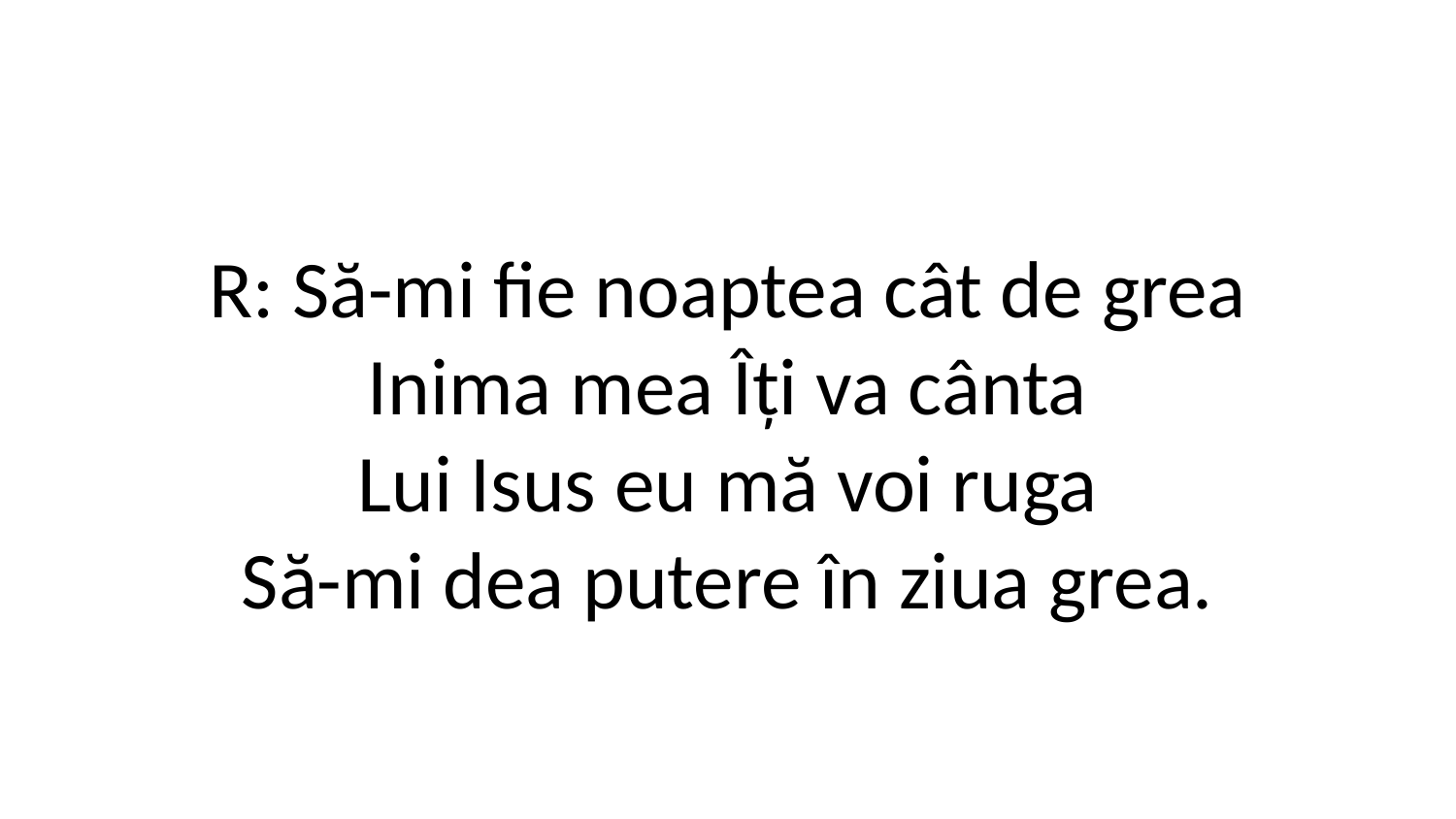

R: Să-mi fie noaptea cât de grea
Inima mea Îți va cânta
Lui Isus eu mă voi ruga
Să-mi dea putere în ziua grea.